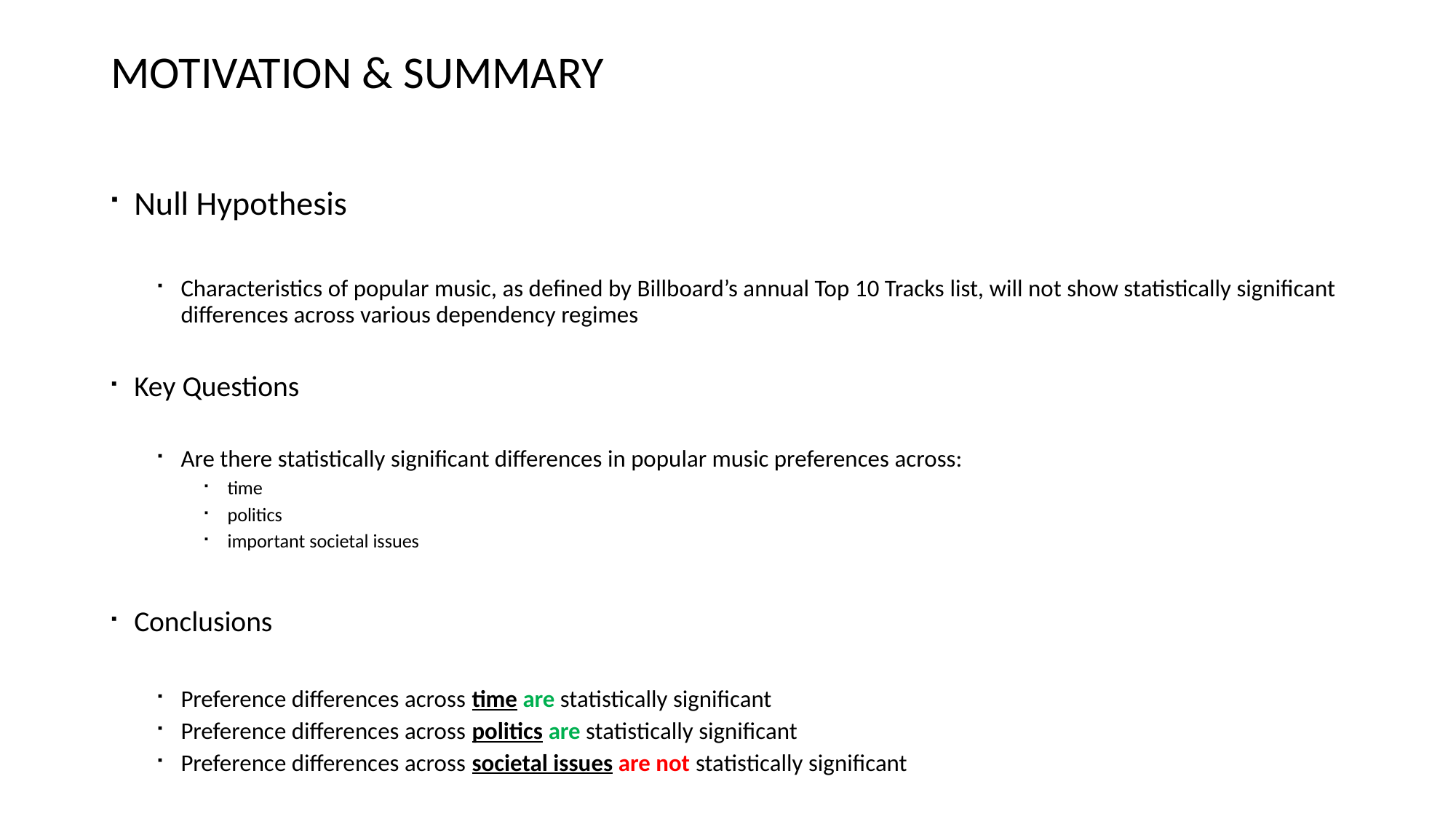

# MOTIVATION & SUMMARY
Null Hypothesis

Characteristics of popular music, as defined by Billboard’s annual Top 10 Tracks list, will not show statistically significant differences across various dependency regimes

Key Questions

Are there statistically significant differences in popular music preferences across:
time
politics
important societal issues

Conclusions

Preference differences across time are statistically significant
Preference differences across politics are statistically significant
Preference differences across societal issues are not statistically significant